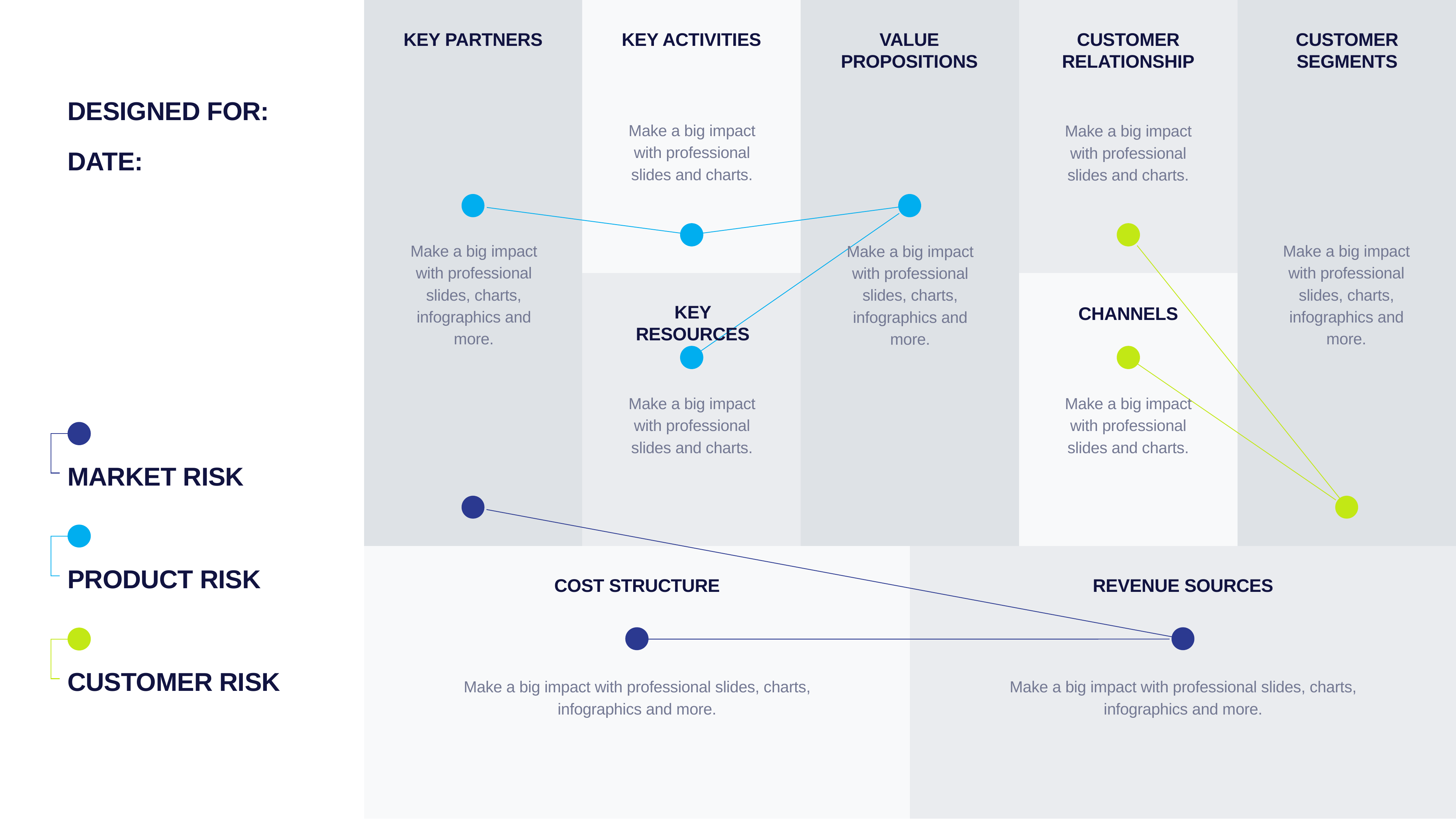

VALUE
PROPOSITIONS
CUSTOMER RELATIONSHIP
CUSTOMER
SEGMENTS
KEY ACTIVITIES
KEY PARTNERS
DESIGNED FOR:
Make a big impact with professional slides and charts.
Make a big impact with professional slides and charts.
DATE:

Make a big impact with professional slides, charts, infographics and more.
Make a big impact with professional slides, charts, infographics and more.
Make a big impact with professional slides, charts, infographics and more.

KEY RESOURCES
CHANNELS

Make a big impact with professional slides and charts.
Make a big impact with professional slides and charts.

MARKET RISK

PRODUCT RISK
REVENUE SOURCES
COST STRUCTURE

CUSTOMER RISK
Make a big impact with professional slides, charts, infographics and more.
Make a big impact with professional slides, charts, infographics and more.